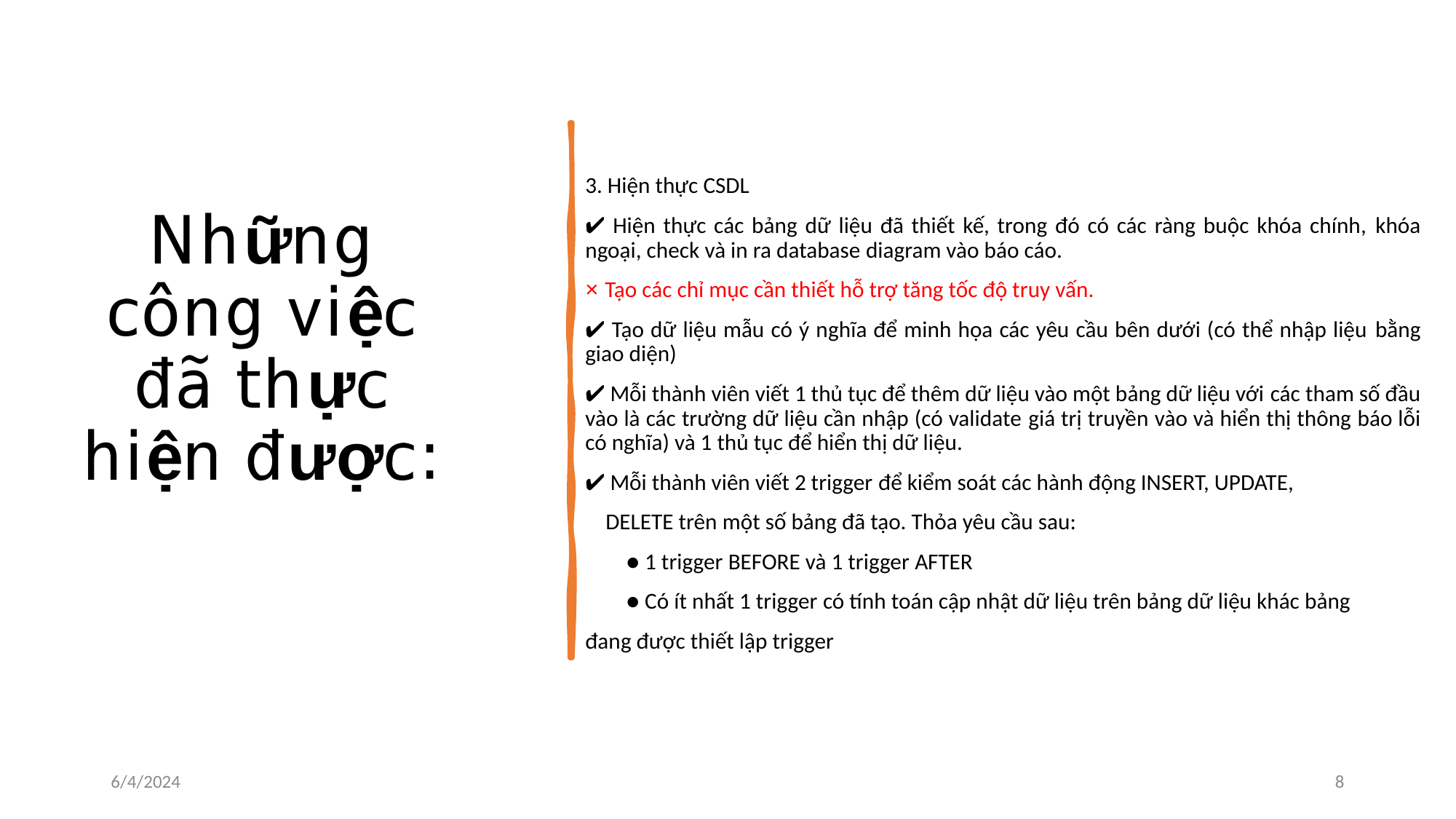

3. Hiện thực CSDL
✔ Hiện thực các bảng dữ liệu đã thiết kế, trong đó có các ràng buộc khóa chính, khóa ngoại, check và in ra database diagram vào báo cáo.
× Tạo các chỉ mục cần thiết hỗ trợ tăng tốc độ truy vấn.
✔ Tạo dữ liệu mẫu có ý nghĩa để minh họa các yêu cầu bên dưới (có thể nhập liệu bằng giao diện)
✔ Mỗi thành viên viết 1 thủ tục để thêm dữ liệu vào một bảng dữ liệu với các tham số đầu vào là các trường dữ liệu cần nhập (có validate giá trị truyền vào và hiển thị thông báo lỗi có nghĩa) và 1 thủ tục để hiển thị dữ liệu.
✔ Mỗi thành viên viết 2 trigger để kiểm soát các hành động INSERT, UPDATE,
    DELETE trên một số bảng đã tạo. Thỏa yêu cầu sau:
        ● 1 trigger BEFORE và 1 trigger AFTER
        ● Có ít nhất 1 trigger có tính toán cập nhật dữ liệu trên bảng dữ liệu khác bảng
đang được thiết lập trigger
# Những công việc đã thực hiện được:

6/4/2024
8